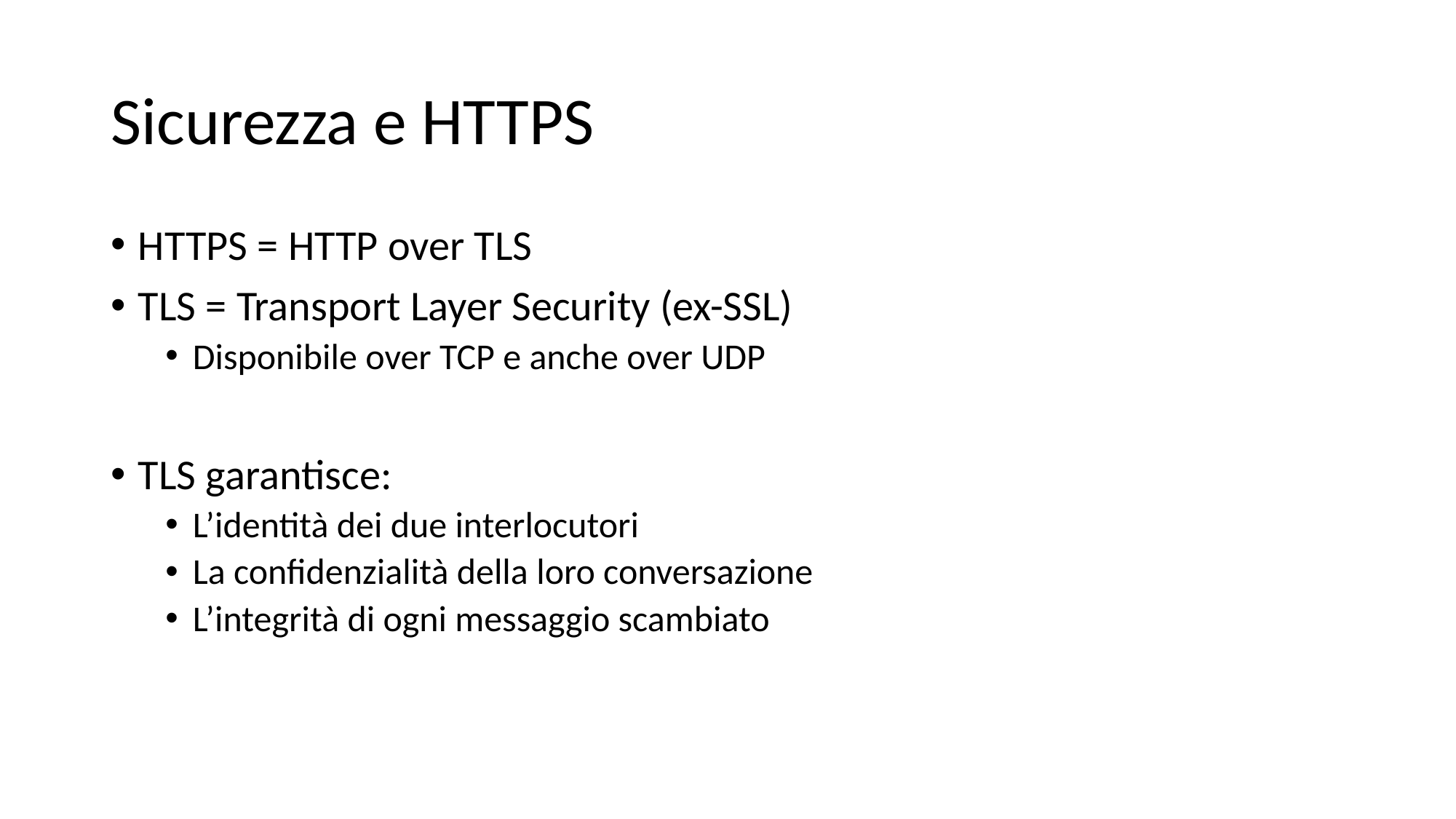

# Sicurezza e HTTPS
HTTPS = HTTP over TLS
TLS = Transport Layer Security (ex-SSL)
Disponibile over TCP e anche over UDP

TLS garantisce:
L’identità dei due interlocutori
La confidenzialità della loro conversazione
L’integrità di ogni messaggio scambiato